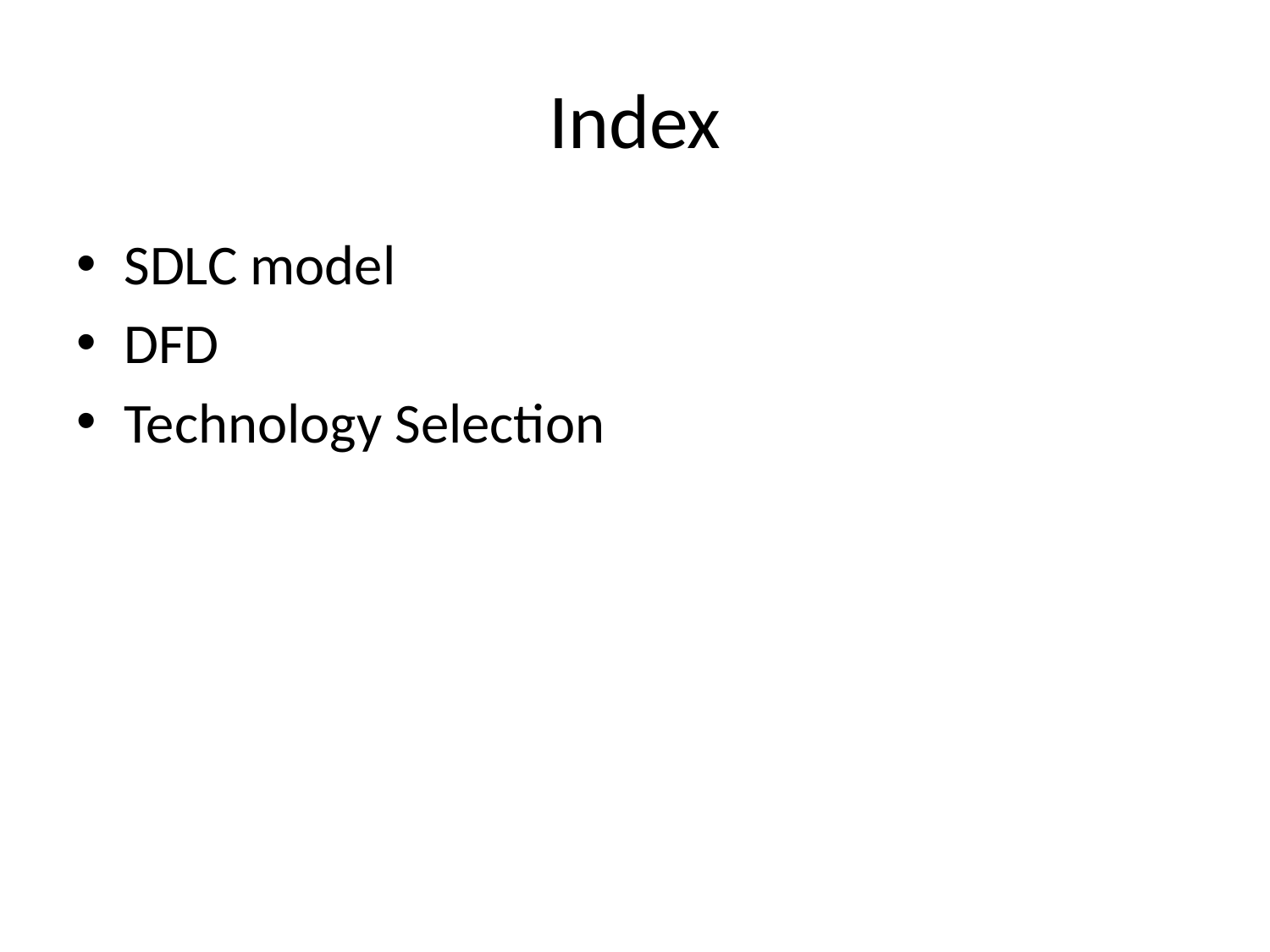

# Index
SDLC model
DFD
Technology Selection